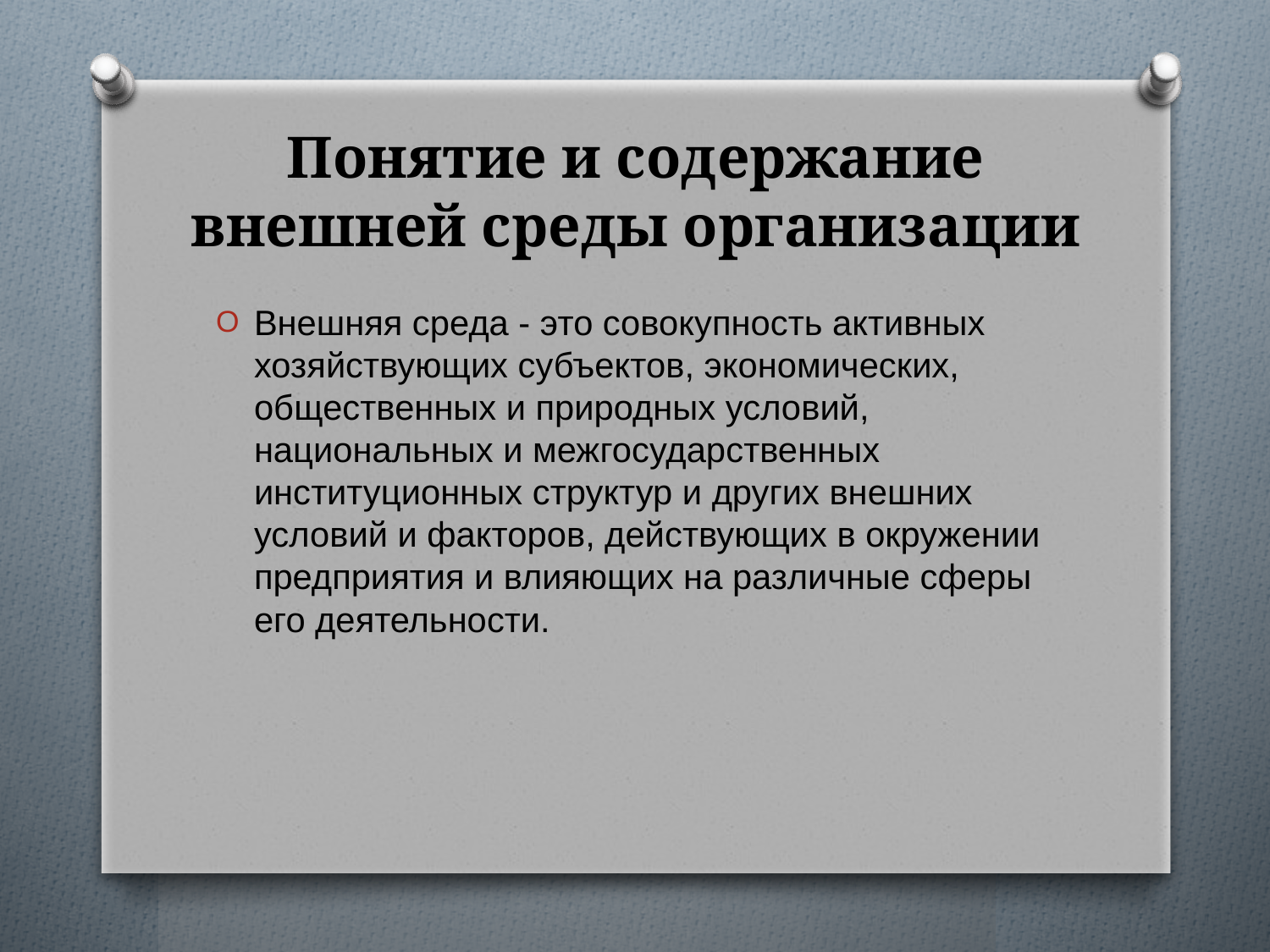

# Понятие и содержание внешней среды организации
Внешняя среда - это совокупность активных хозяйствующих субъектов, экономических, общественных и природных условий, национальных и межгосударственных институционных структур и других внешних условий и факторов, действующих в окружении предприятия и влияющих на различные сферы его деятельности.